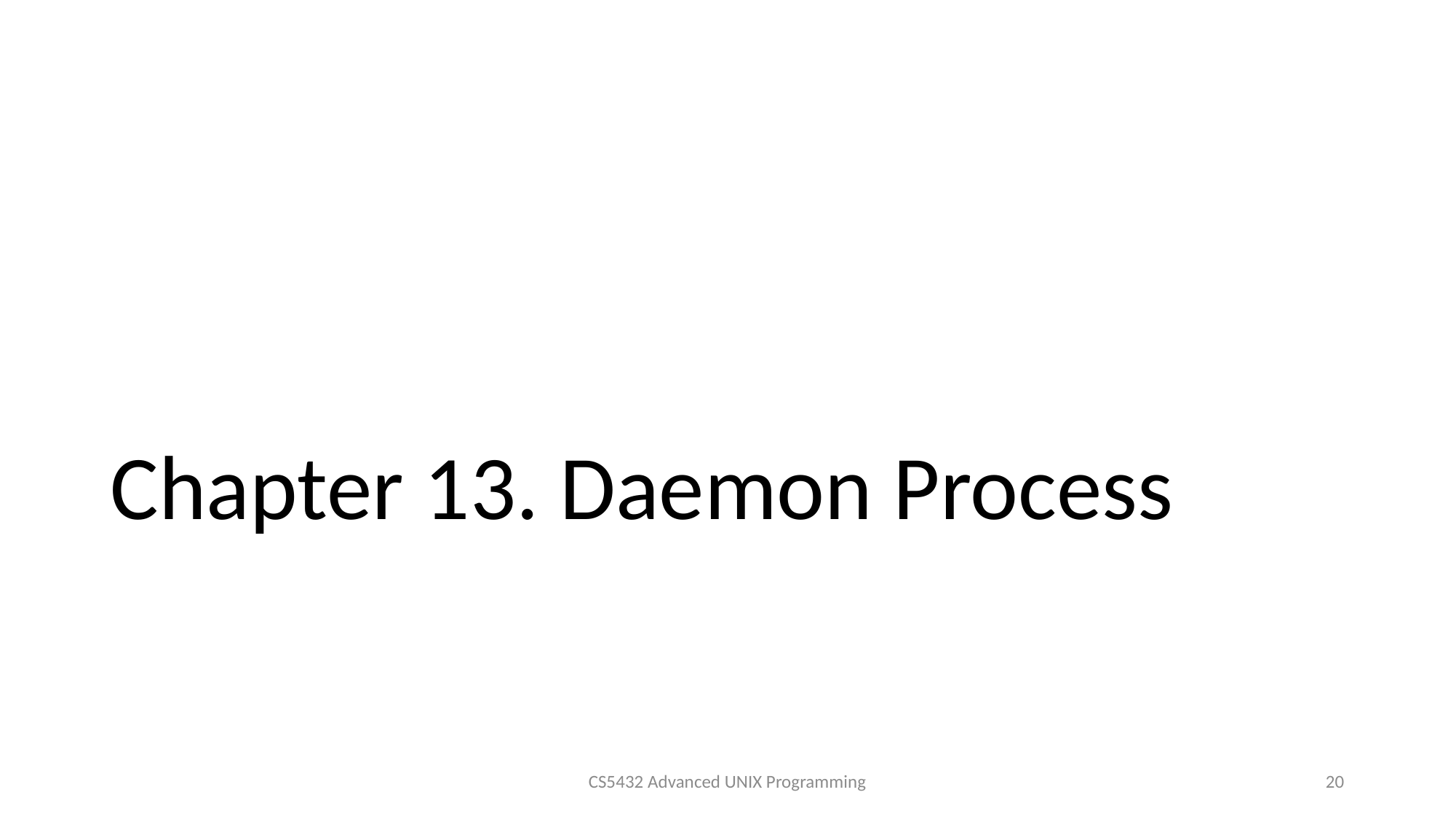

# Chapter 13. Daemon Process
CS5432 Advanced UNIX Programming
20